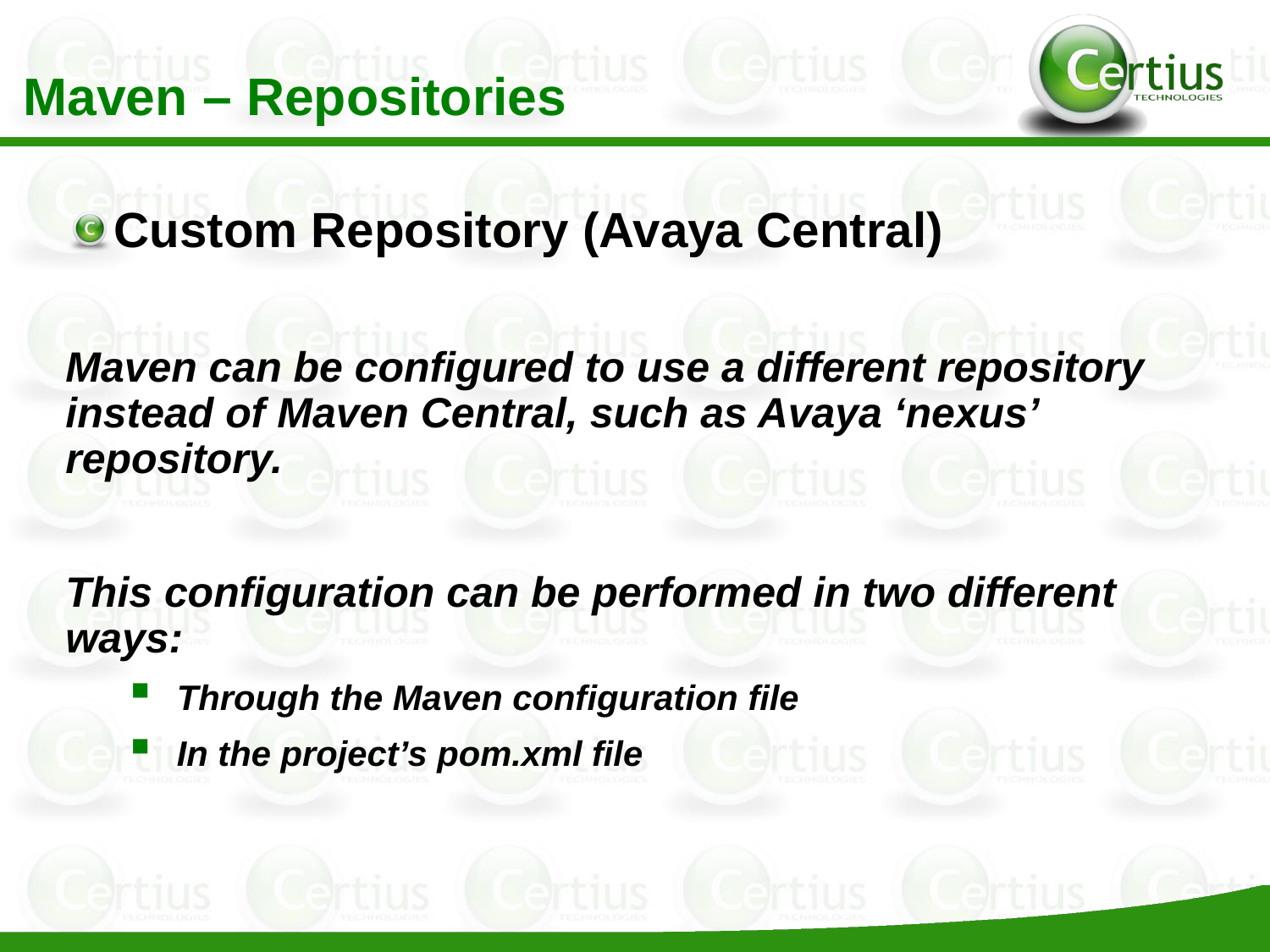

Maven – Repositories
Custom Repository (Avaya Central)

Maven can be configured to use a different repository instead of Maven Central, such as Avaya ‘nexus’ repository.

This configuration can be performed in two different ways:
Through the Maven configuration file
In the project’s pom.xml file